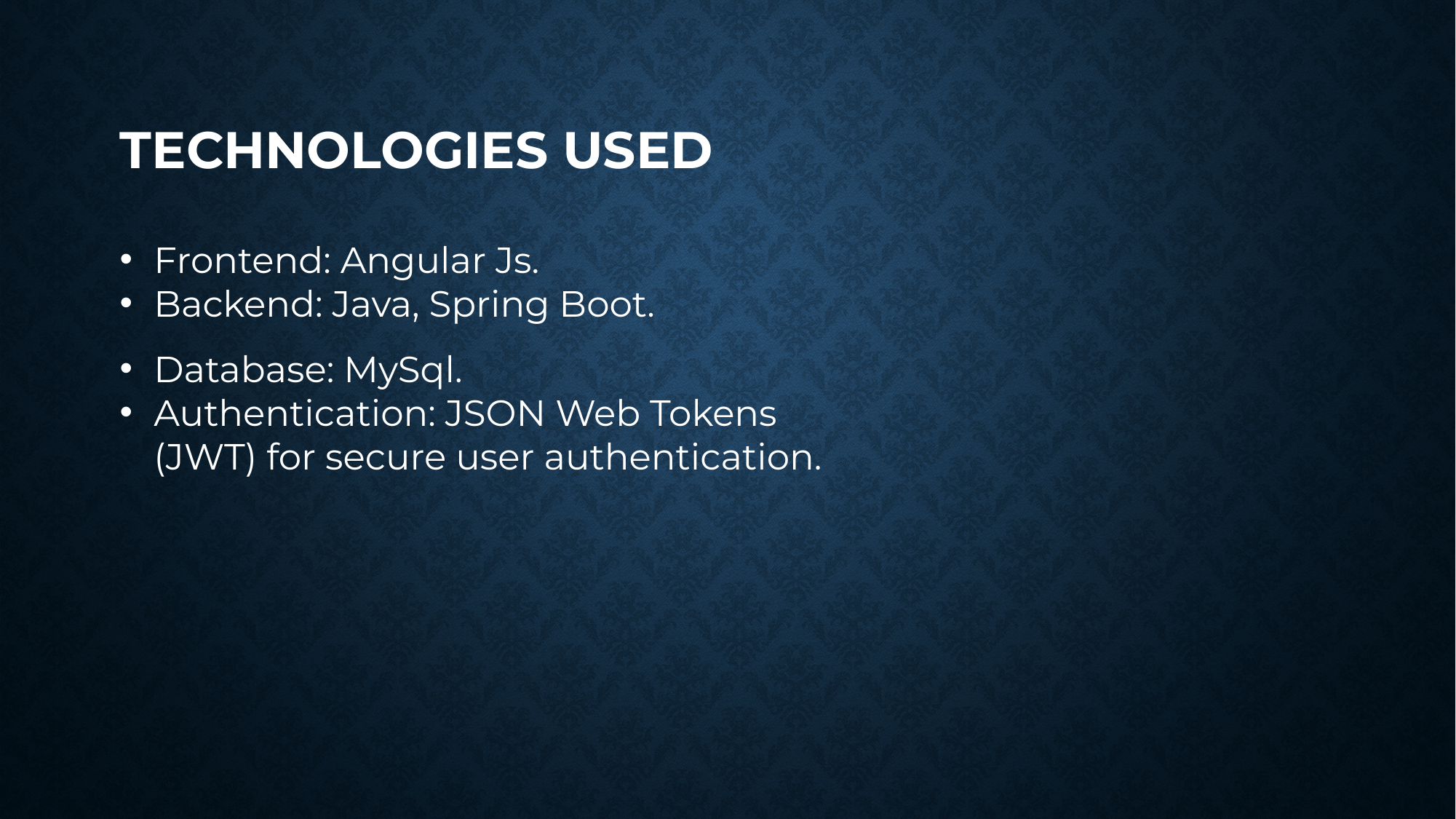

# Technologies used
Frontend: Angular Js.
Backend: Java, Spring Boot.
Database: MySql.
Authentication: JSON Web Tokens (JWT) for secure user authentication.